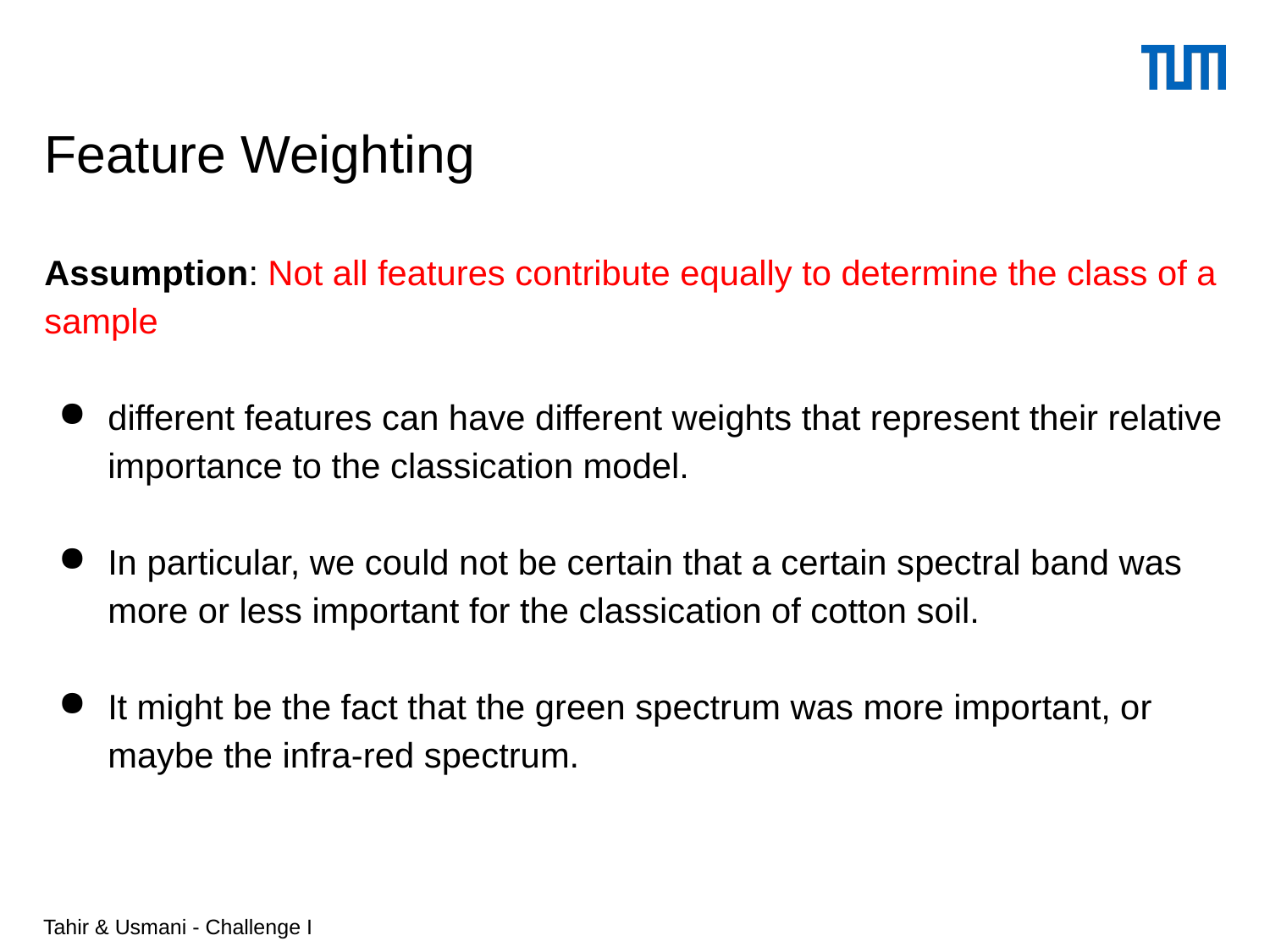

# Feature Weighting
Assumption: Not all features contribute equally to determine the class of a sample

different features can have different weights that represent their relative importance to the classication model.

In particular, we could not be certain that a certain spectral band was more or less important for the classication of cotton soil.

It might be the fact that the green spectrum was more important, or maybe the infra-red spectrum.

Tahir & Usmani - Challenge I